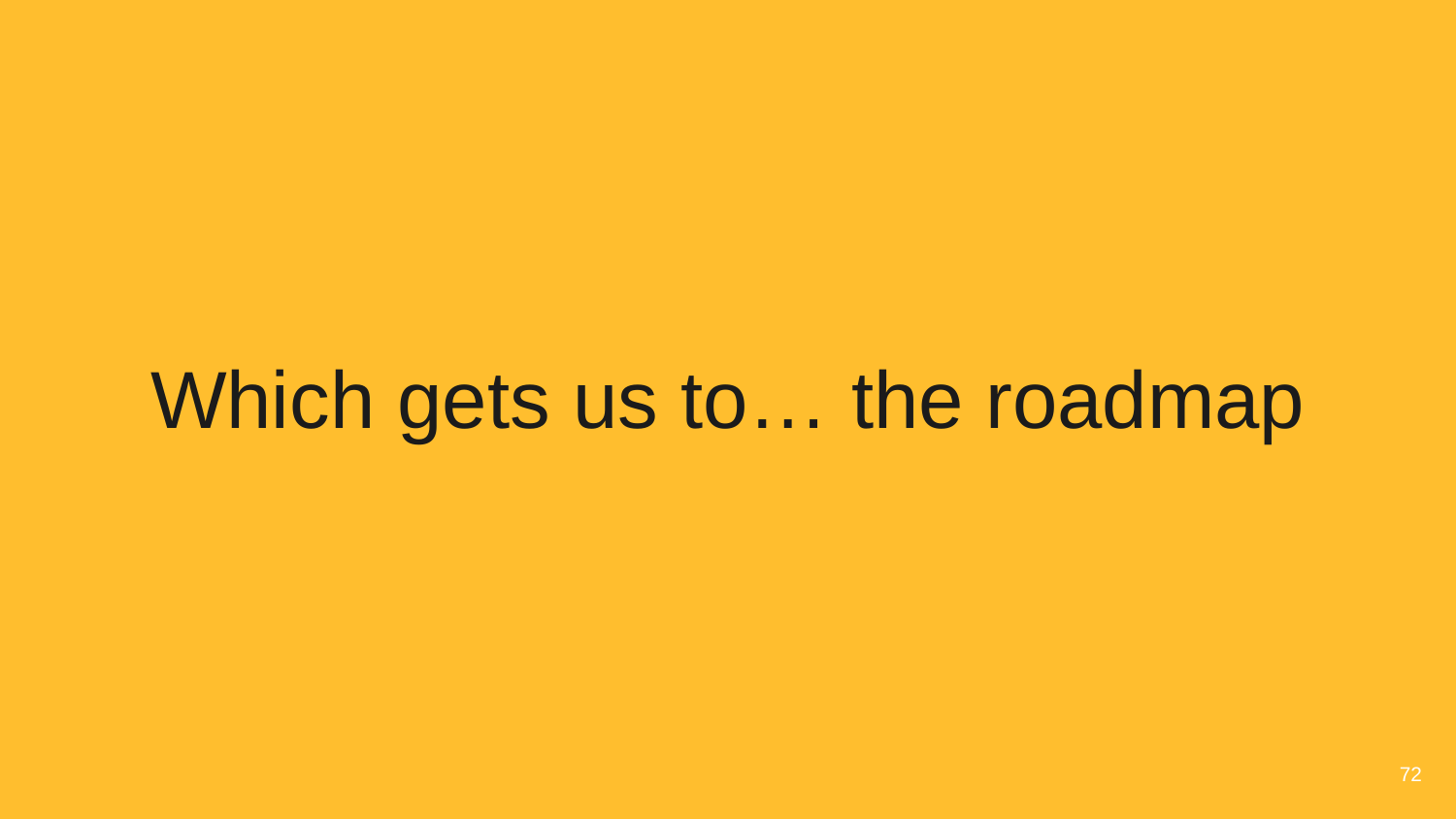

# Which gets us to… the roadmap
72